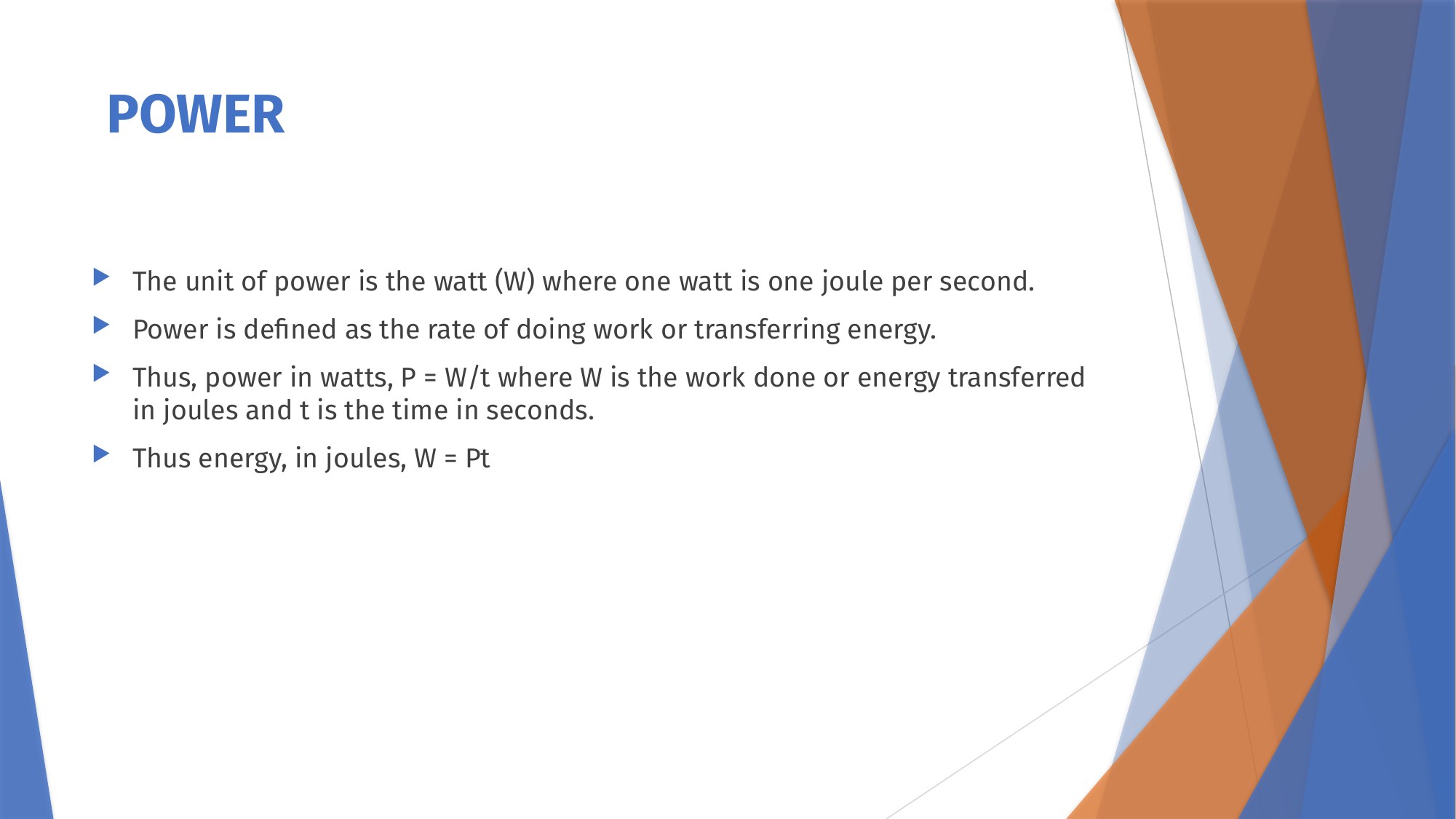

# POWER
The unit of power is the watt (W) where one watt is one joule per second.
Power is defined as the rate of doing work or transferring energy.
Thus, power in watts, P = W/t where W is the work done or energy transferred in joules and t is the time in seconds.
Thus energy, in joules, W = Pt